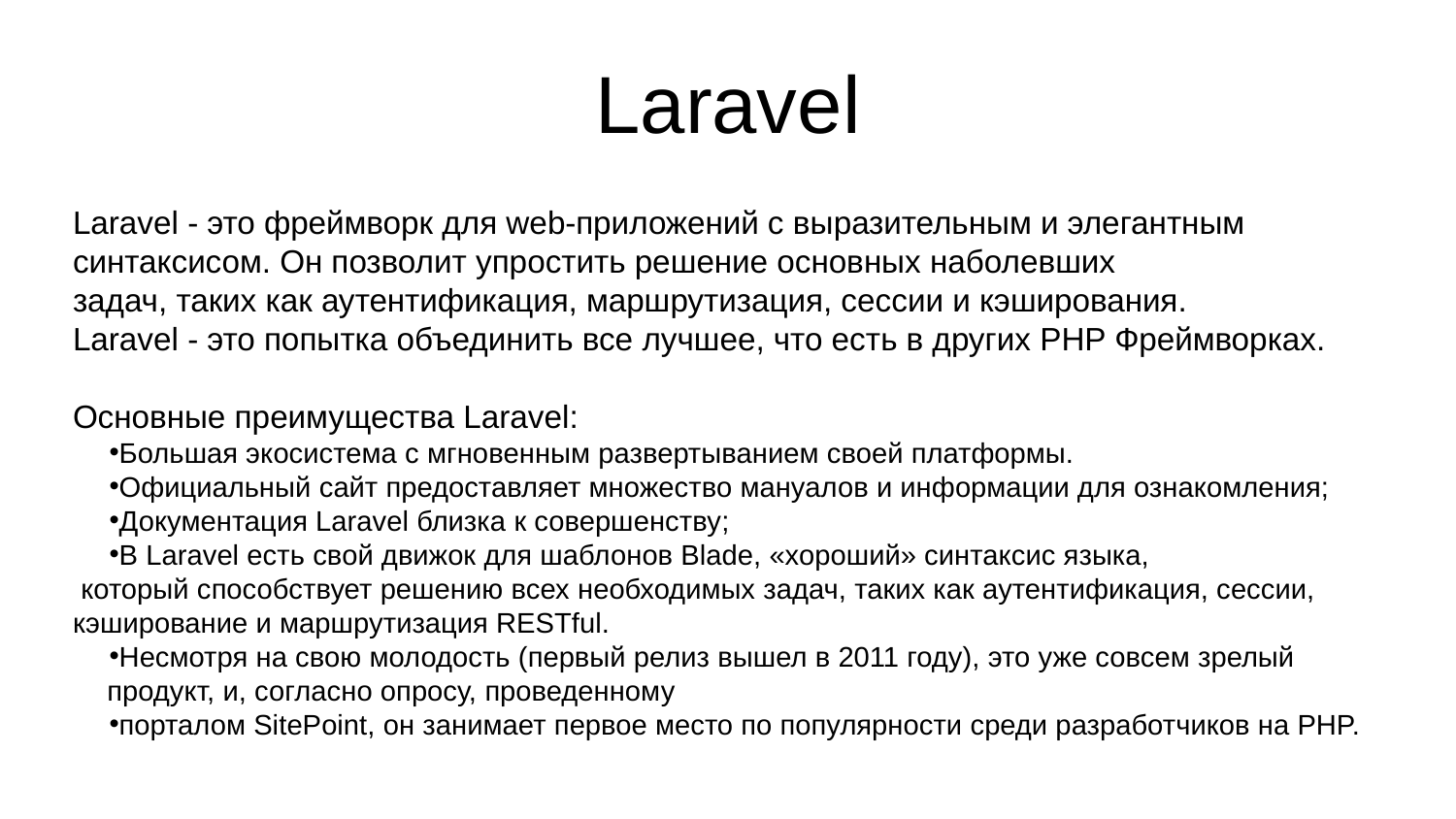

# Laravel
Laravel - это фреймворк для web-приложений с выразительным и элегантным
синтаксисом. Он позволит упростить решение основных наболевших
задач, таких как аутентификация, маршрутизация, сессии и кэширования.
Laravel - это попытка объединить все лучшее, что есть в других PHP Фреймворках.

Основные преимущества Laravel:
Большая экосистема с мгновенным развертыванием своей платформы.
Официальный сайт предоставляет множество мануалов и информации для ознакомления;
Документация Laravel близка к совершенству;
В Laravel есть свой движок для шаблонов Blade, «хороший» синтаксис языка,
 который способствует решению всех необходимых задач, таких как аутентификация, сессии, кэширование и маршрутизация RESTful.
Несмотря на свою молодость (первый релиз вышел в 2011 году), это уже совсем зрелый продукт, и, согласно опросу, проведенному
порталом SitePoint, он занимает первое место по популярности среди разработчиков на PHP.